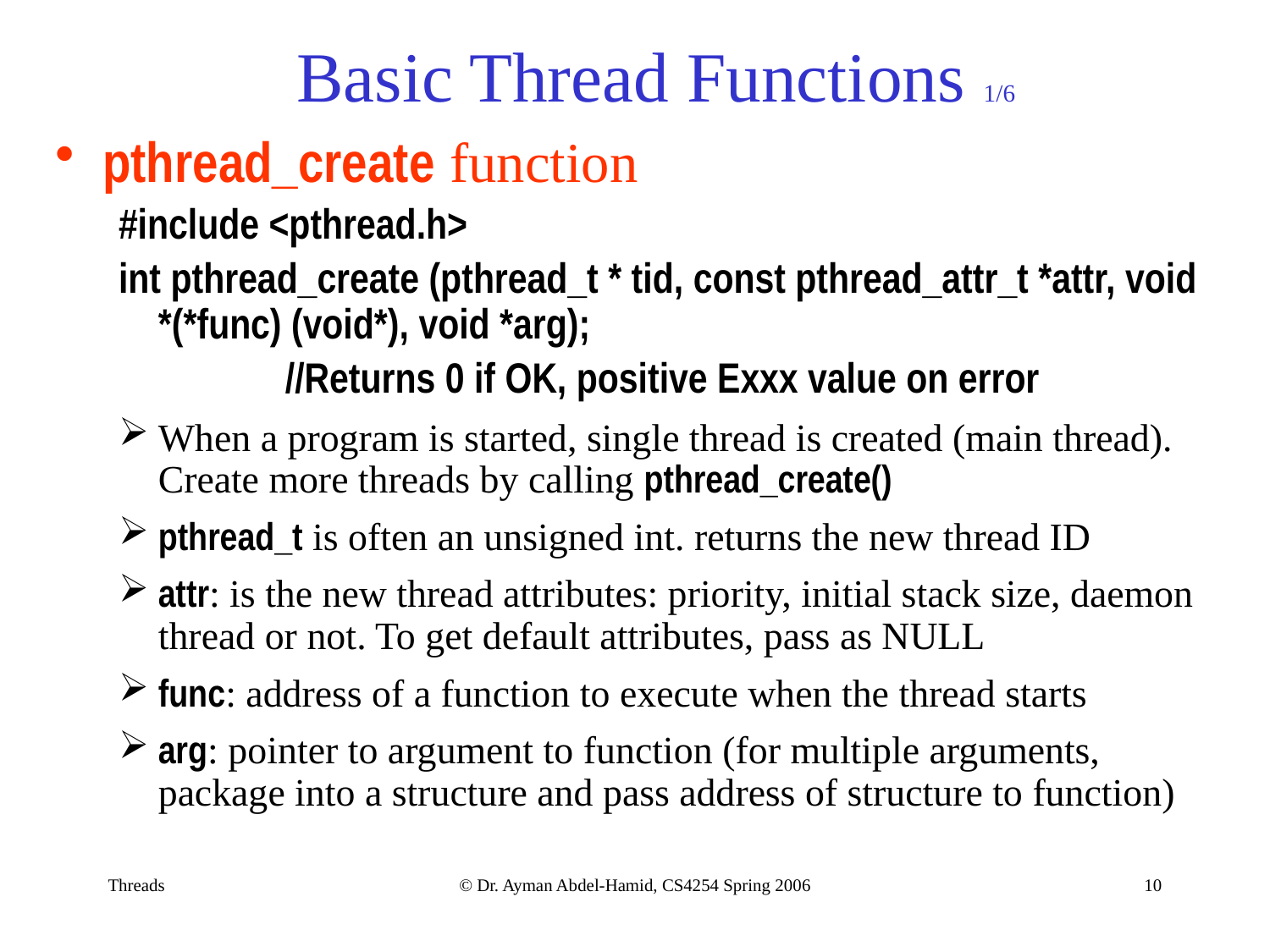

# Basic Thread Functions 1/6
pthread_create function
#include <pthread.h>
int pthread_create (pthread_t * tid, const pthread_attr_t *attr, void *(*func) (void*), void *arg);
		//Returns 0 if OK, positive Exxx value on error
When a program is started, single thread is created (main thread). Create more threads by calling pthread_create()
pthread_t is often an unsigned int. returns the new thread ID
attr: is the new thread attributes: priority, initial stack size, daemon thread or not. To get default attributes, pass as NULL
func: address of a function to execute when the thread starts
arg: pointer to argument to function (for multiple arguments, package into a structure and pass address of structure to function)
Threads
© Dr. Ayman Abdel-Hamid, CS4254 Spring 2006
10